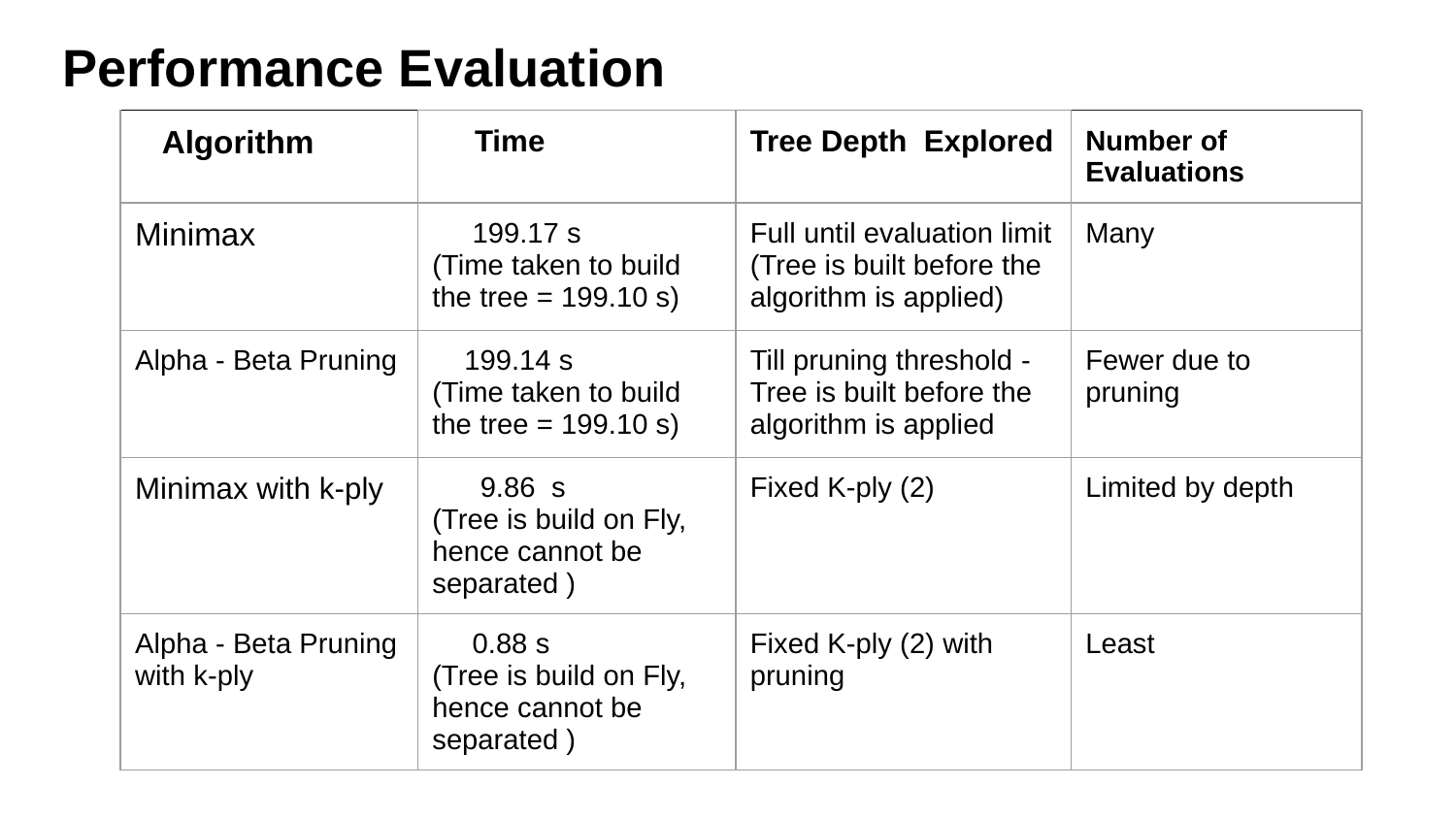

Performance Evaluation
| Algorithm | Time | Tree Depth Explored | Number of Evaluations |
| --- | --- | --- | --- |
| Minimax | 199.17 s (Time taken to build the tree = 199.10 s) | Full until evaluation limit (Tree is built before the algorithm is applied) | Many |
| Alpha - Beta Pruning | 199.14 s (Time taken to build the tree = 199.10 s) | Till pruning threshold -Tree is built before the algorithm is applied | Fewer due to pruning |
| Minimax with k-ply | 9.86 s (Tree is build on Fly, hence cannot be separated ) | Fixed K-ply (2) | Limited by depth |
| Alpha - Beta Pruning with k-ply | 0.88 s (Tree is build on Fly, hence cannot be separated ) | Fixed K-ply (2) with pruning | Least |